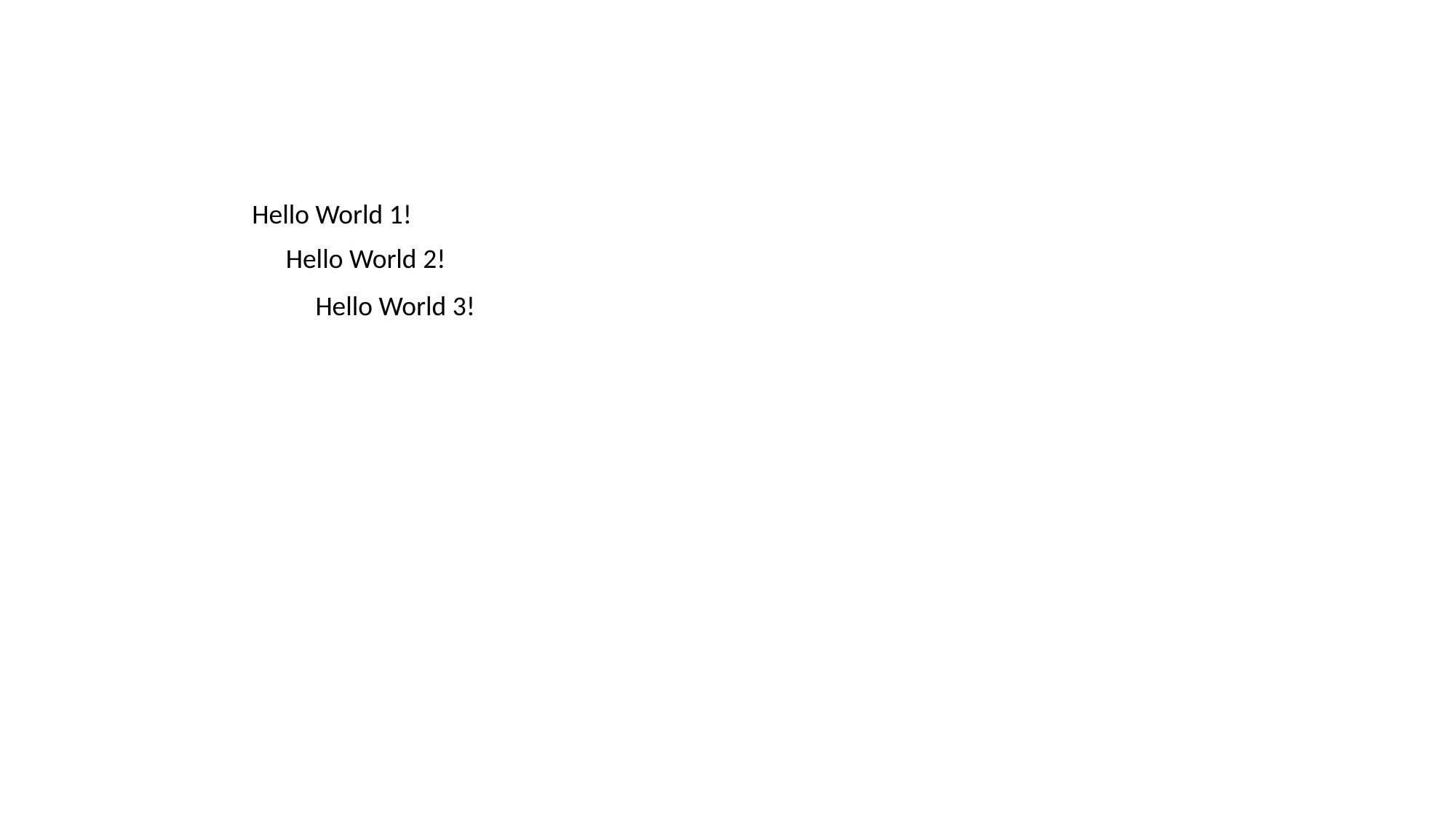

Hello World 1!
Hello World 2!
Hello World 3!